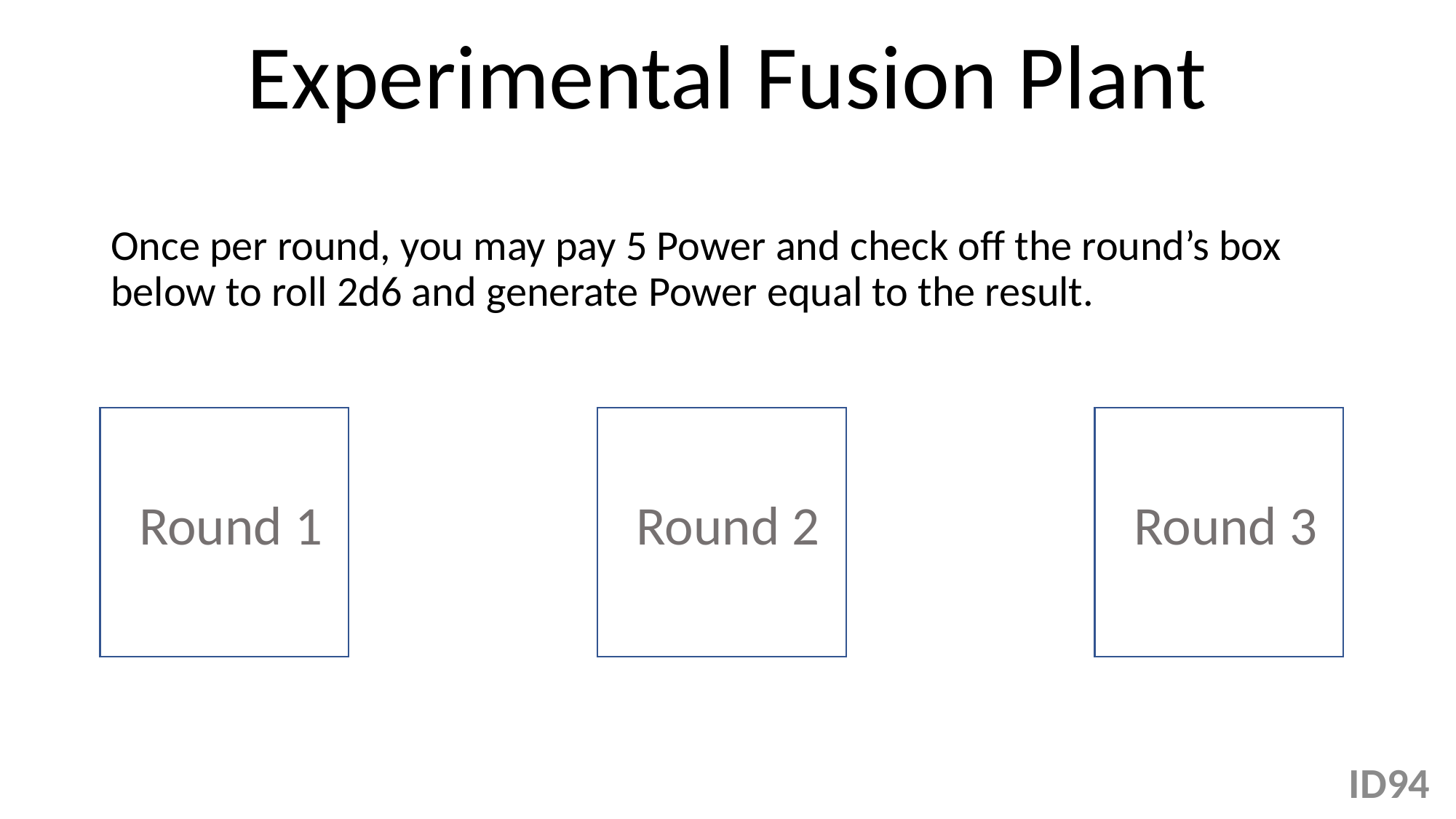

# Experimental Fusion Plant
Once per round, you may pay 5 Power and check off the round’s box below to roll 2d6 and generate Power equal to the result.

Round 1
Round 2
Round 3
94